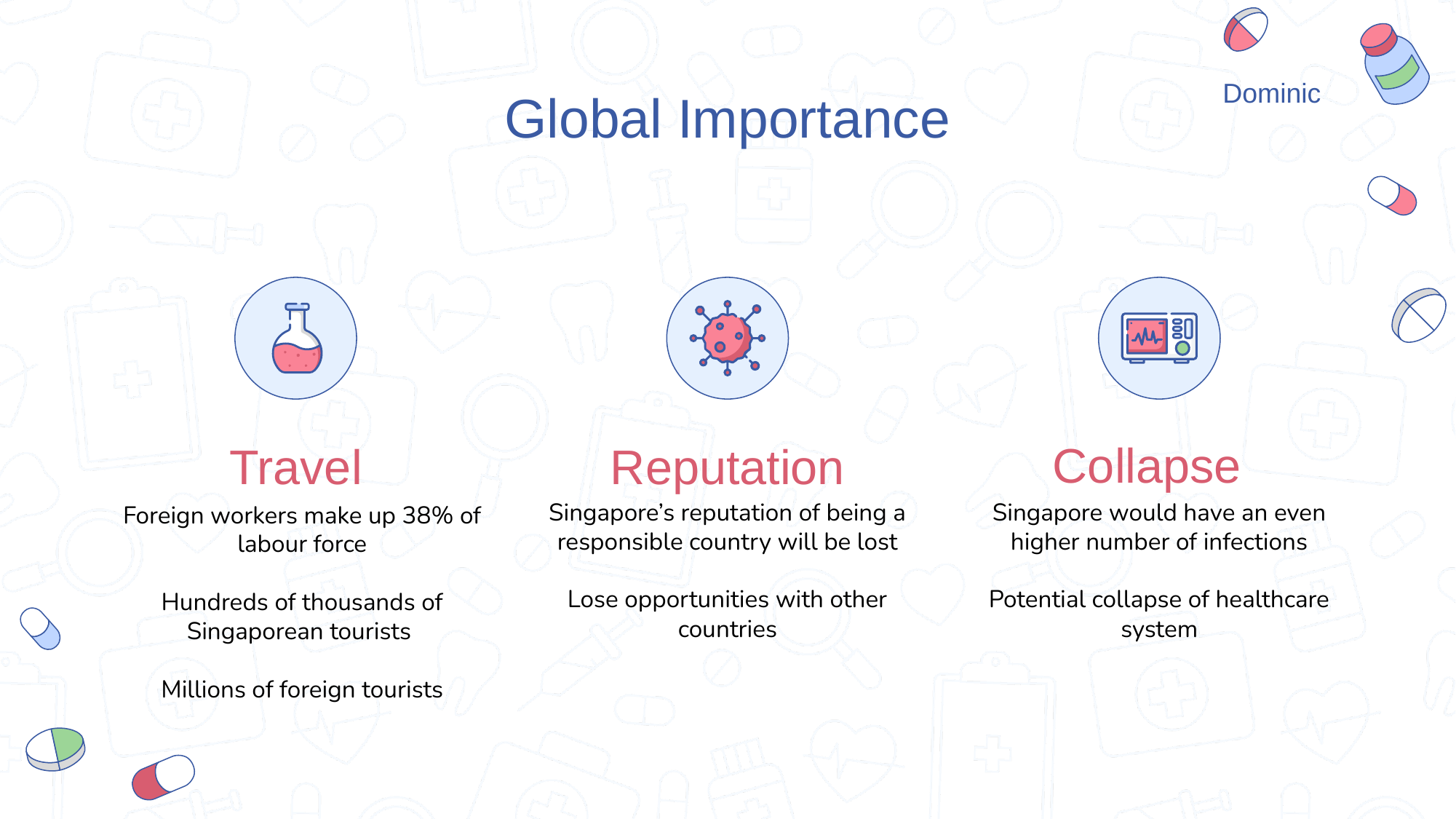

Dominic
# Global Importance

Collapse
Travel
Reputation
Singapore’s reputation of being a responsible country will be lost

Lose opportunities with other countries
Singapore would have an even higher number of infections

Potential collapse of healthcare system
Foreign workers make up 38% of labour force

Hundreds of thousands of Singaporean tourists

Millions of foreign tourists